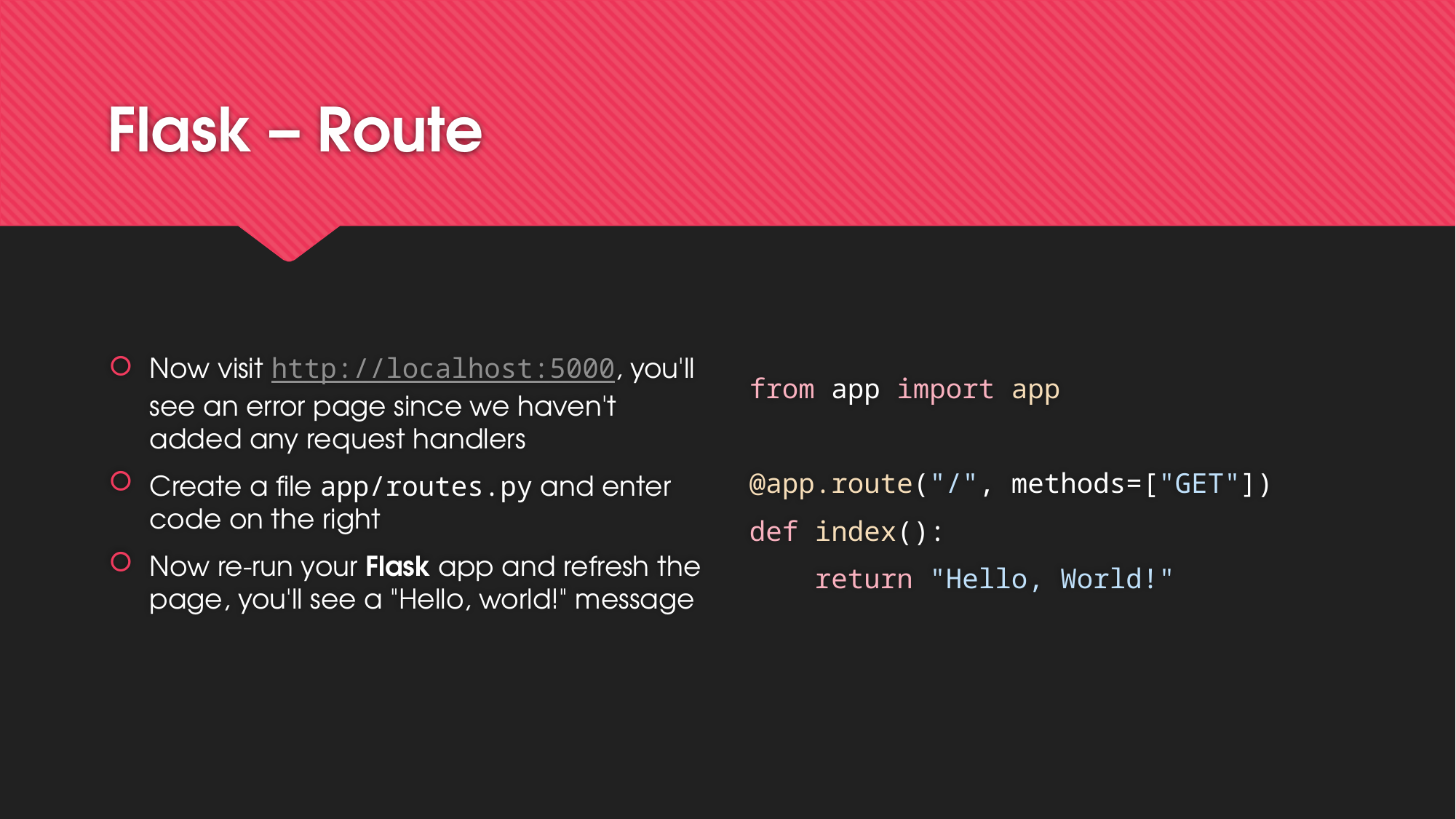

# Flask – Route
Now visit http://localhost:5000, you'll see an error page since we haven't added any request handlers
Create a file app/routes.py and enter code on the right
Now re-run your Flask app and refresh the page, you'll see a "Hello, world!" message
from app import app

@app.route("/", methods=["GET"])
def index():
    return "Hello, World!"